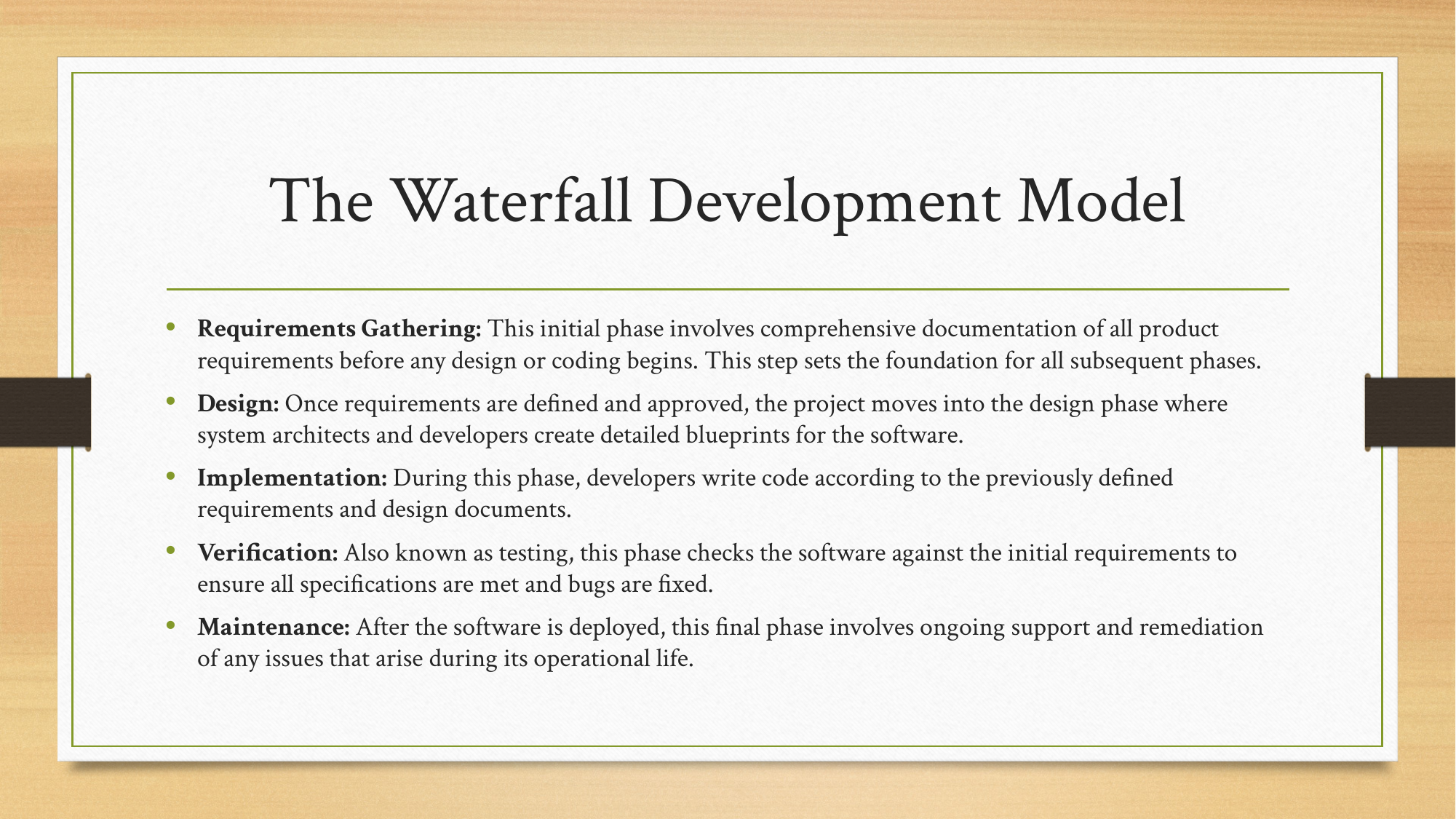

# The Waterfall Development Model
Requirements Gathering: This initial phase involves comprehensive documentation of all product requirements before any design or coding begins. This step sets the foundation for all subsequent phases.
Design: Once requirements are defined and approved, the project moves into the design phase where system architects and developers create detailed blueprints for the software.
Implementation: During this phase, developers write code according to the previously defined requirements and design documents.
Verification: Also known as testing, this phase checks the software against the initial requirements to ensure all specifications are met and bugs are fixed.
Maintenance: After the software is deployed, this final phase involves ongoing support and remediation of any issues that arise during its operational life.